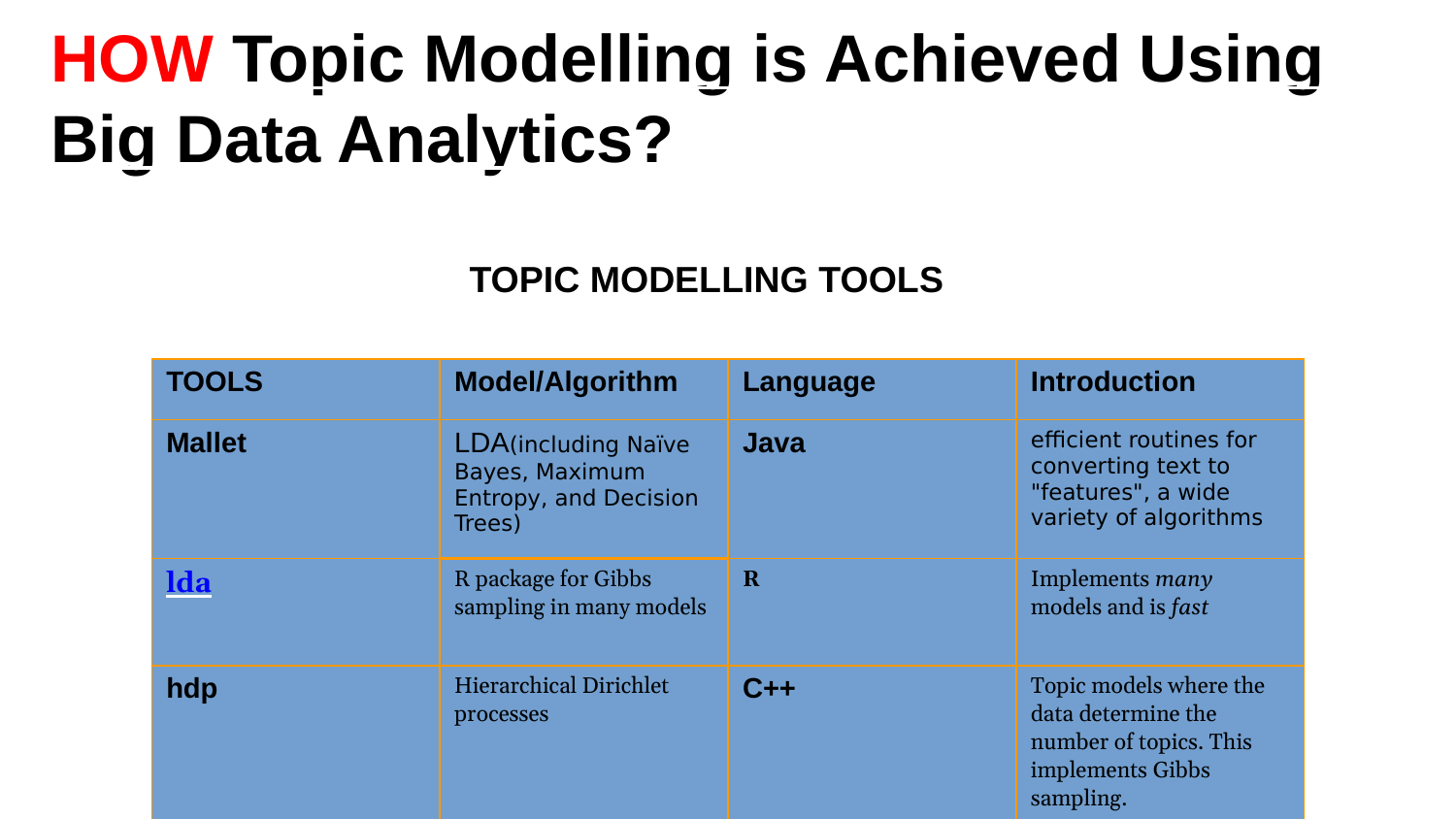

HOW Topic Modelling is Achieved Using Big Data Analytics?
TOPIC MODELLING TOOLS
| TOOLS | Model/Algorithm | Language | Introduction |
| --- | --- | --- | --- |
| Mallet | LDA(including Naïve Bayes, Maximum Entropy, and Decision Trees) | Java | efficient routines for converting text to "features", a wide variety of algorithms |
| lda | R package for Gibbs sampling in many models | R | Implements many models and is fast |
| hdp | Hierarchical Dirichlet processes | C++ | Topic models where the data determine the number of topics. This implements Gibbs sampling. |